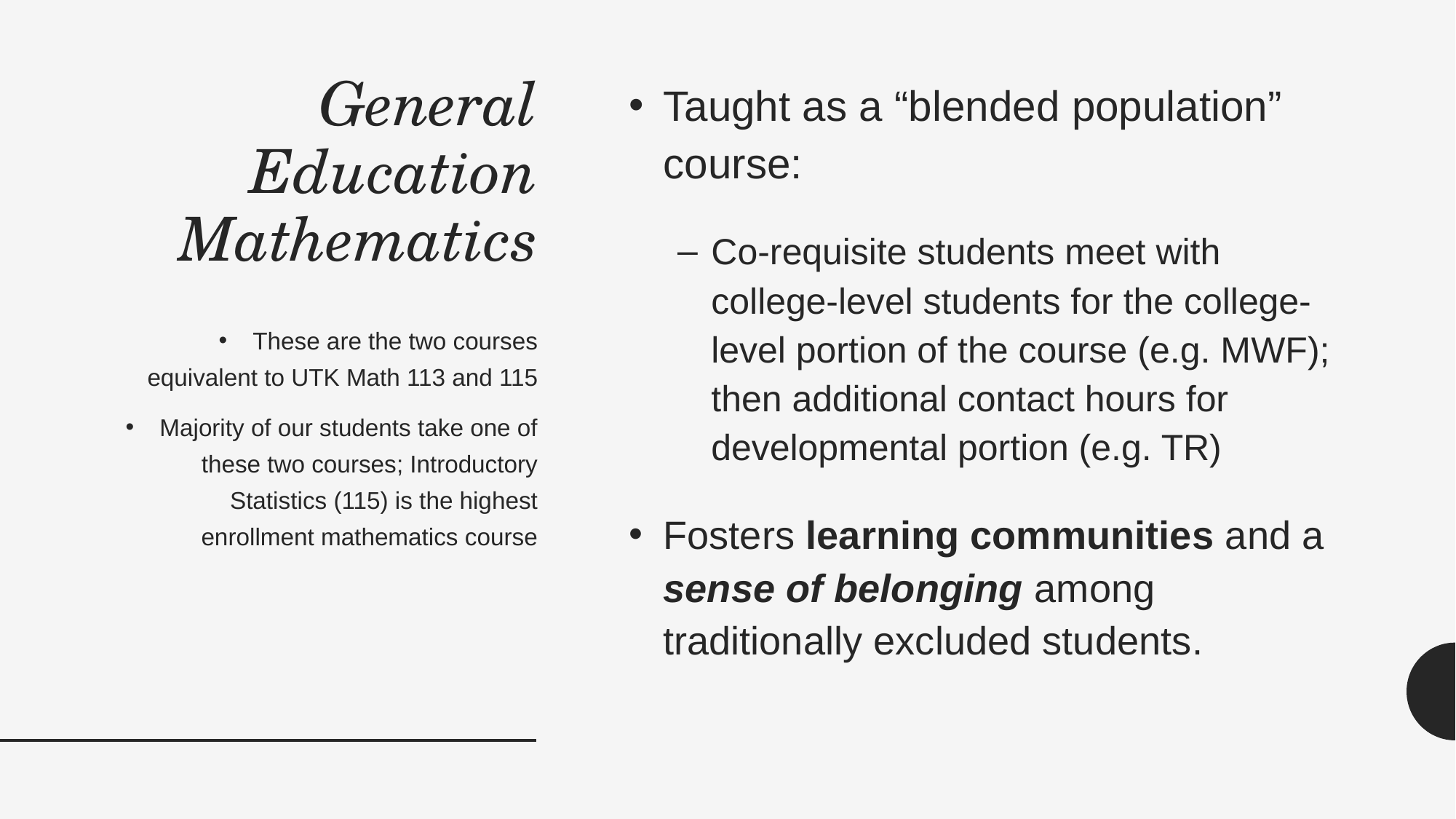

# General Education Mathematics
Taught as a “blended population” course:
Co-requisite students meet with college-level students for the college-level portion of the course (e.g. MWF); then additional contact hours for developmental portion (e.g. TR)
Fosters learning communities and a sense of belonging among traditionally excluded students.
These are the two courses equivalent to UTK Math 113 and 115
Majority of our students take one of these two courses; Introductory Statistics (115) is the highest enrollment mathematics course